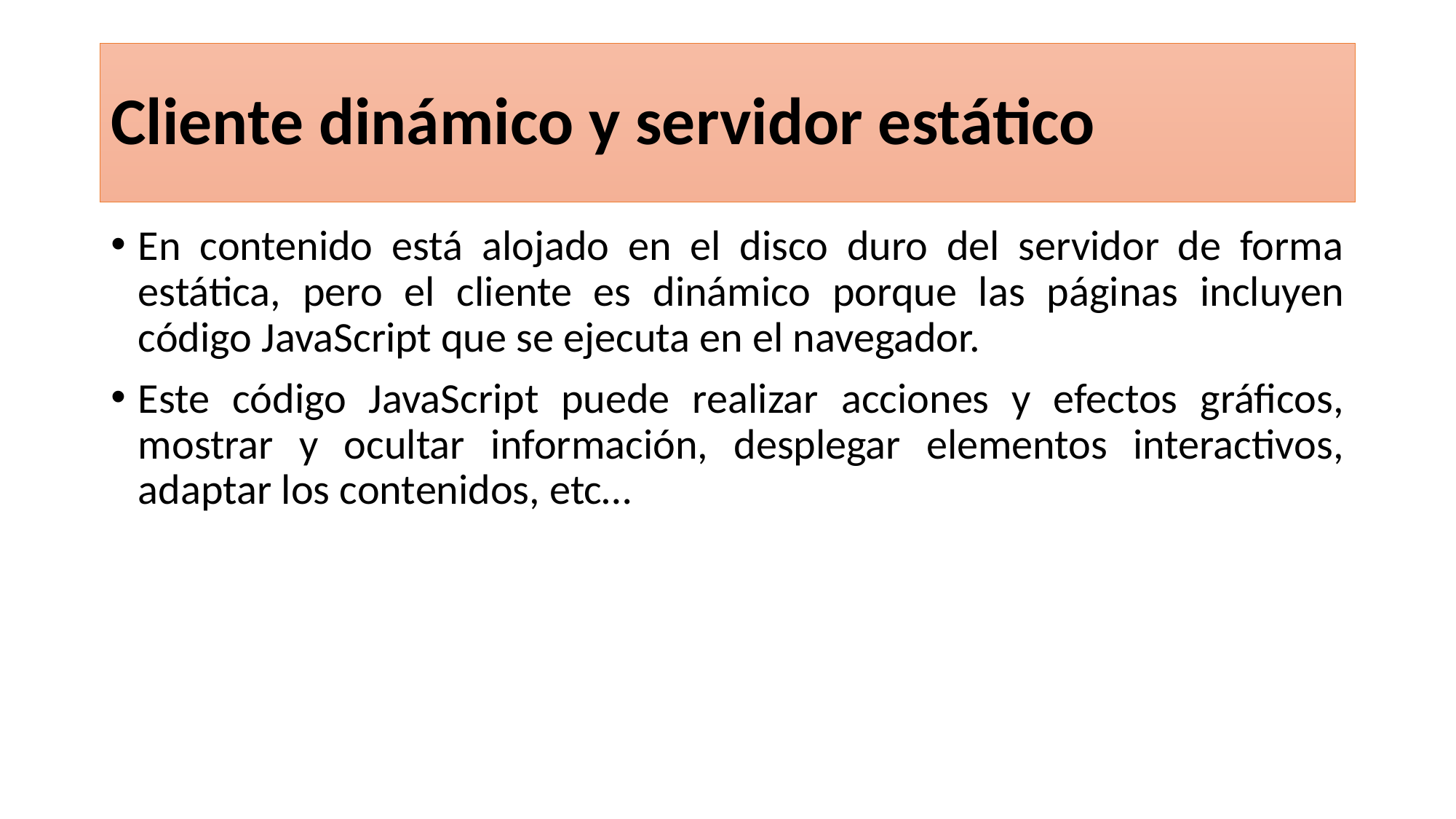

# Cliente dinámico y servidor estático
En contenido está alojado en el disco duro del servidor de forma estática, pero el cliente es dinámico porque las páginas incluyen código JavaScript que se ejecuta en el navegador.
Este código JavaScript puede realizar acciones y efectos gráficos, mostrar y ocultar información, desplegar elementos interactivos, adaptar los contenidos, etc…